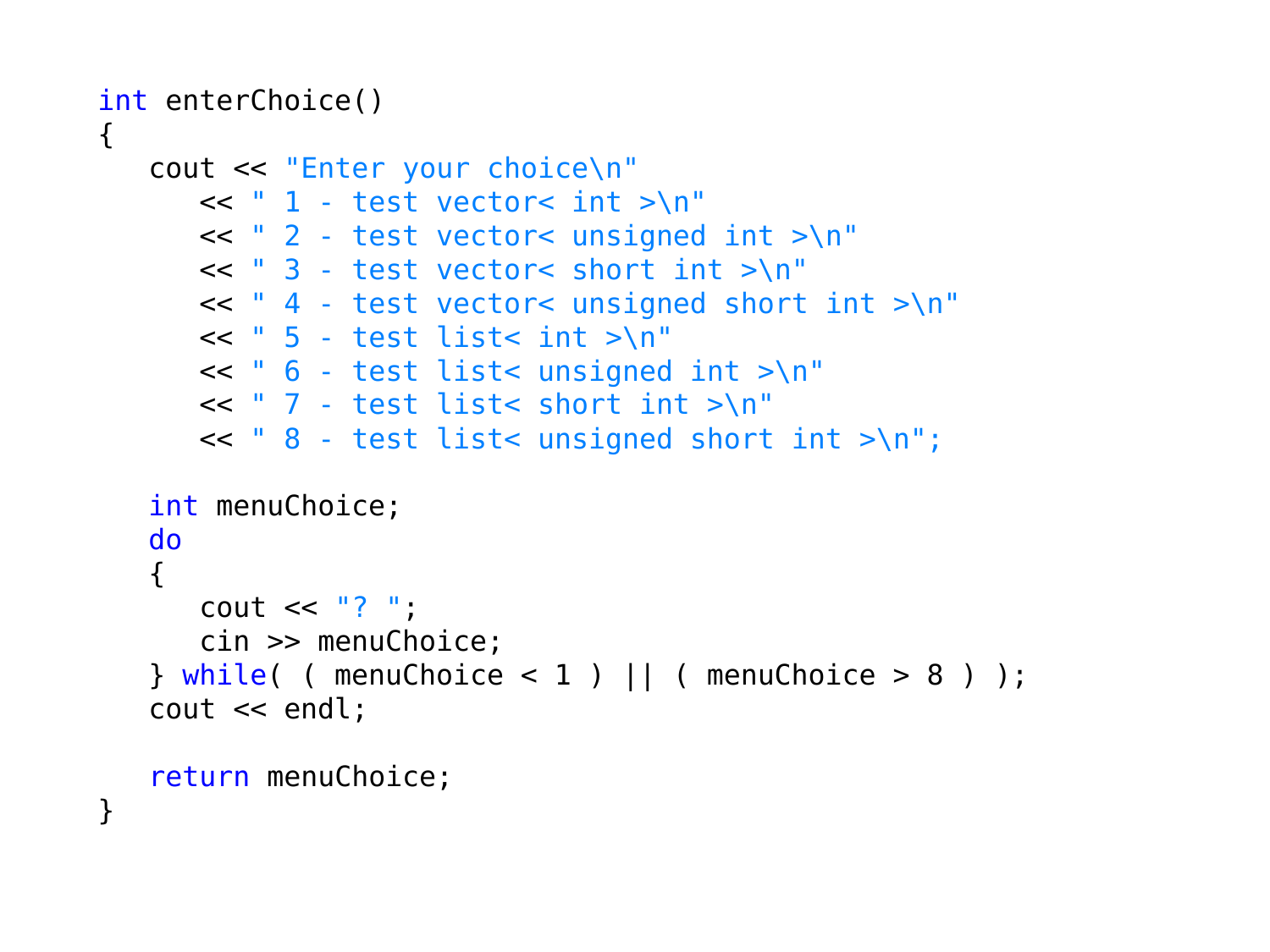

int enterChoice()
{
   cout << "Enter your choice\n"
      << " 1 - test vector< int >\n"
      << " 2 - test vector< unsigned int >\n"
      << " 3 - test vector< short int >\n"
      << " 4 - test vector< unsigned short int >\n"
      << " 5 - test list< int >\n"
      << " 6 - test list< unsigned int >\n"
      << " 7 - test list< short int >\n"
      << " 8 - test list< unsigned short int >\n";

   int menuChoice;
   do
   {
      cout << "? ";
      cin >> menuChoice;
   } while( ( menuChoice < 1 ) || ( menuChoice > 8 ) );
   cout << endl;

   return menuChoice;
}